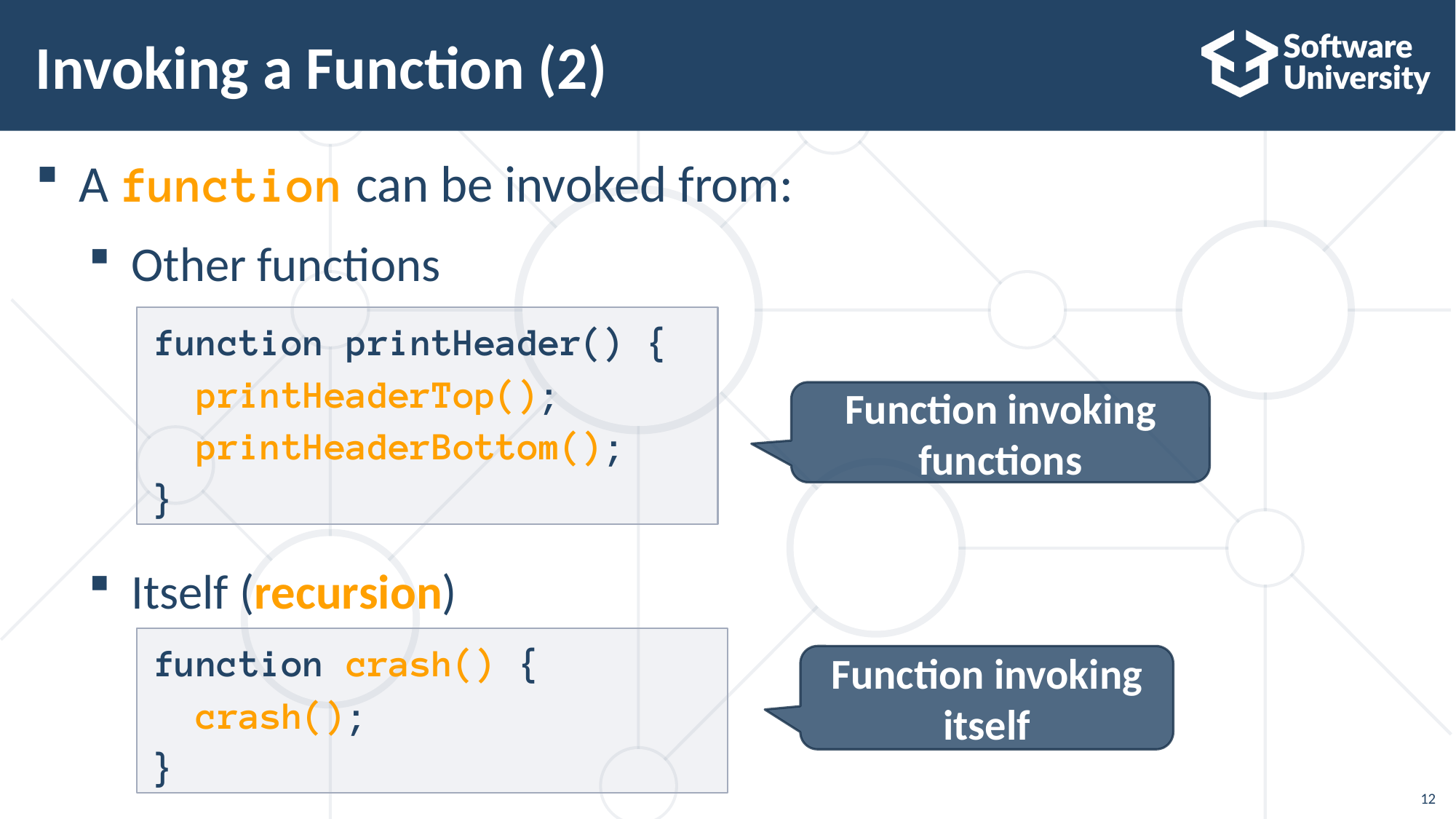

# Invoking a Function (2)
A function can be invoked from:
Other functions

Itself (recursion)

function printHeader() {
  printHeaderTop();
  printHeaderBottom();
}
Function invoking functions
function crash() {
  crash();
}
Function invoking itself
12